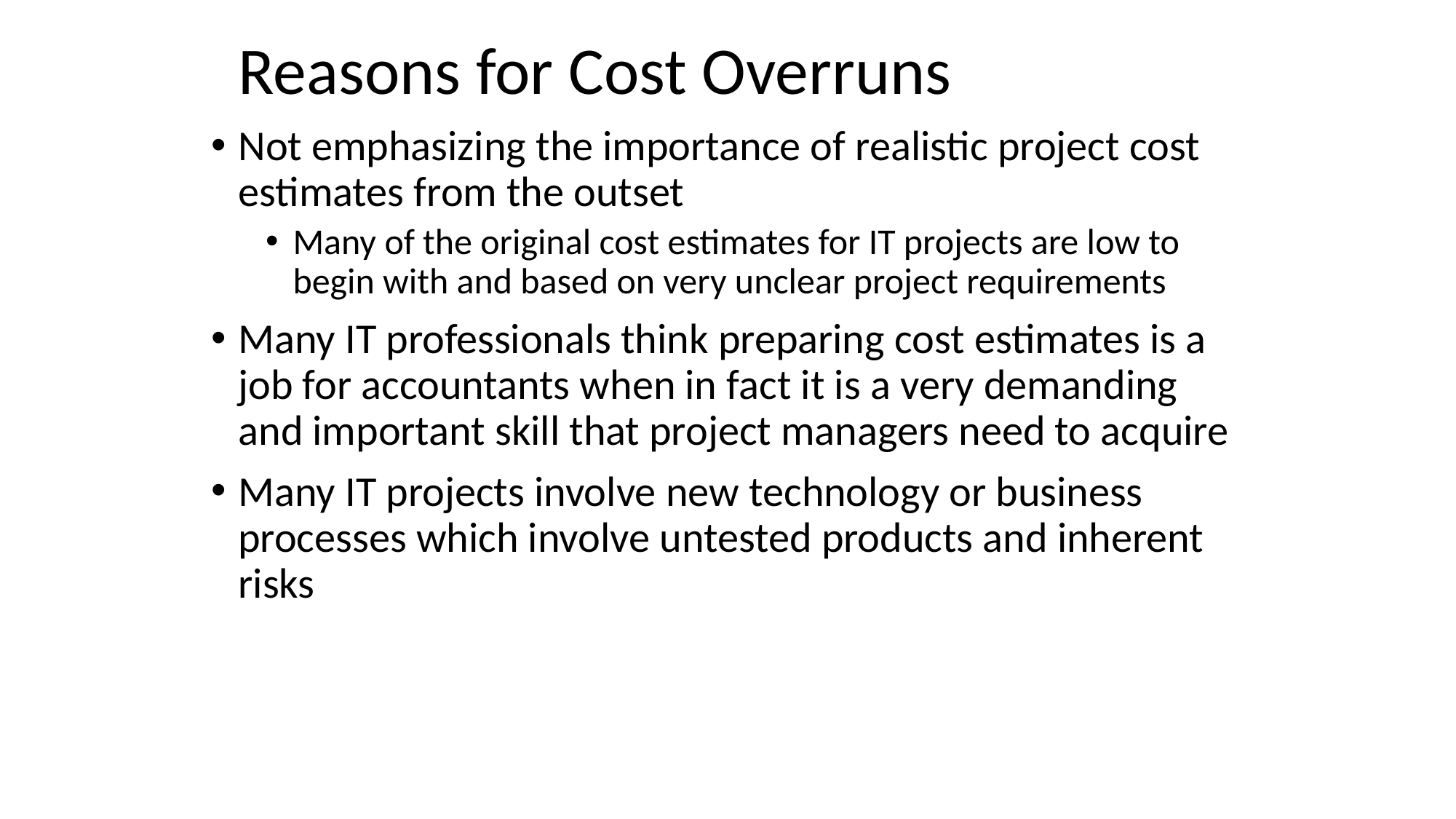

# Reasons for Cost Overruns
Not emphasizing the importance of realistic project cost estimates from the outset
Many of the original cost estimates for IT projects are low to begin with and based on very unclear project requirements
Many IT professionals think preparing cost estimates is a job for accountants when in fact it is a very demanding and important skill that project managers need to acquire
Many IT projects involve new technology or business processes which involve untested products and inherent risks